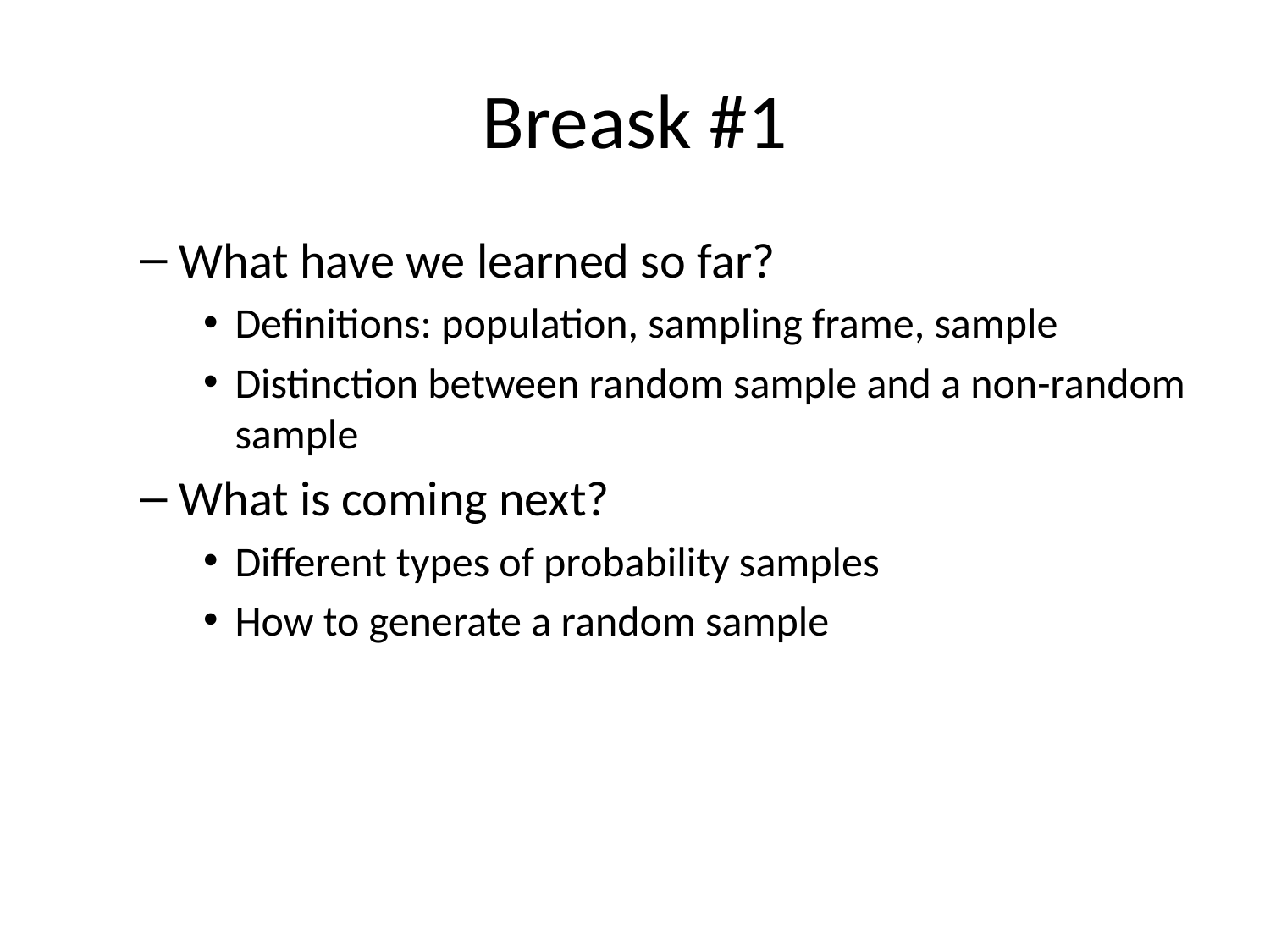

# Breask #1
What have we learned so far?
Definitions: population, sampling frame, sample
Distinction between random sample and a non-random sample
What is coming next?
Different types of probability samples
How to generate a random sample